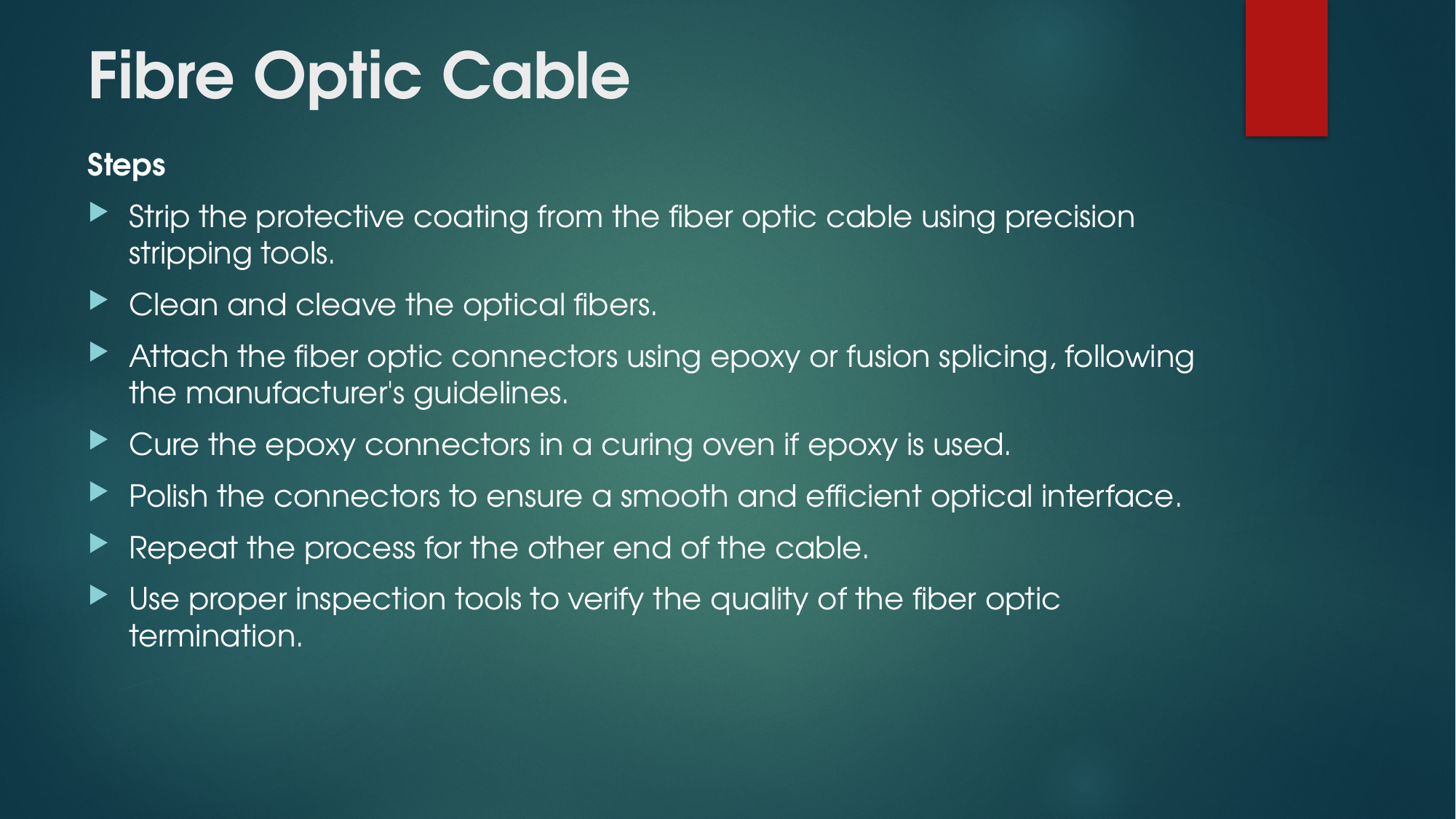

# Fibre Optic Cable
Steps
Strip the protective coating from the fiber optic cable using precision stripping tools.
Clean and cleave the optical fibers.
Attach the fiber optic connectors using epoxy or fusion splicing, following the manufacturer's guidelines.
Cure the epoxy connectors in a curing oven if epoxy is used.
Polish the connectors to ensure a smooth and efficient optical interface.
Repeat the process for the other end of the cable.
Use proper inspection tools to verify the quality of the fiber optic termination.